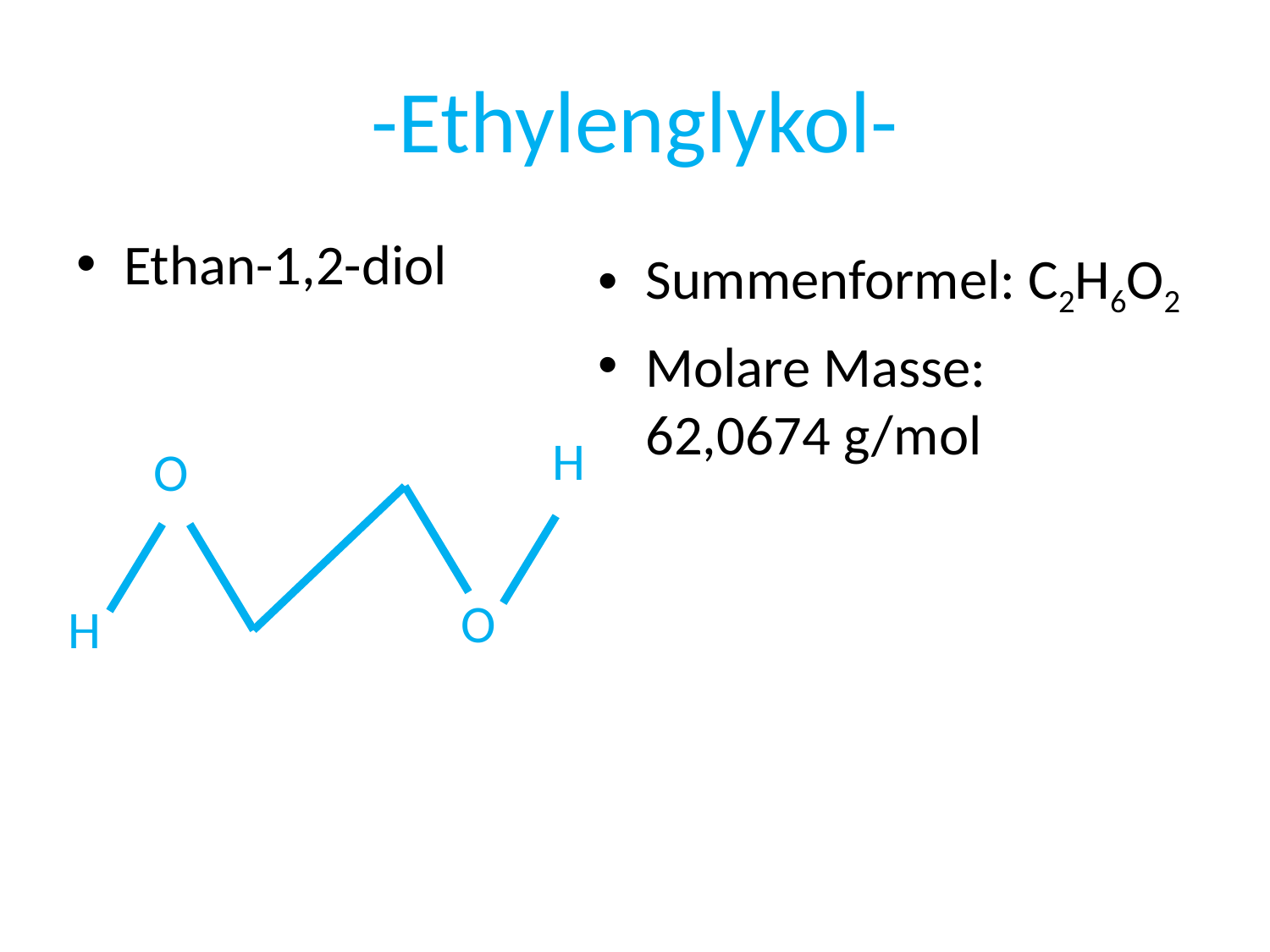

# -Ethylenglykol-
Ethan-1,2-diol
Summenformel: C2H6O2
Molare Masse:    	62,0674 g/mol
H
O
O
H